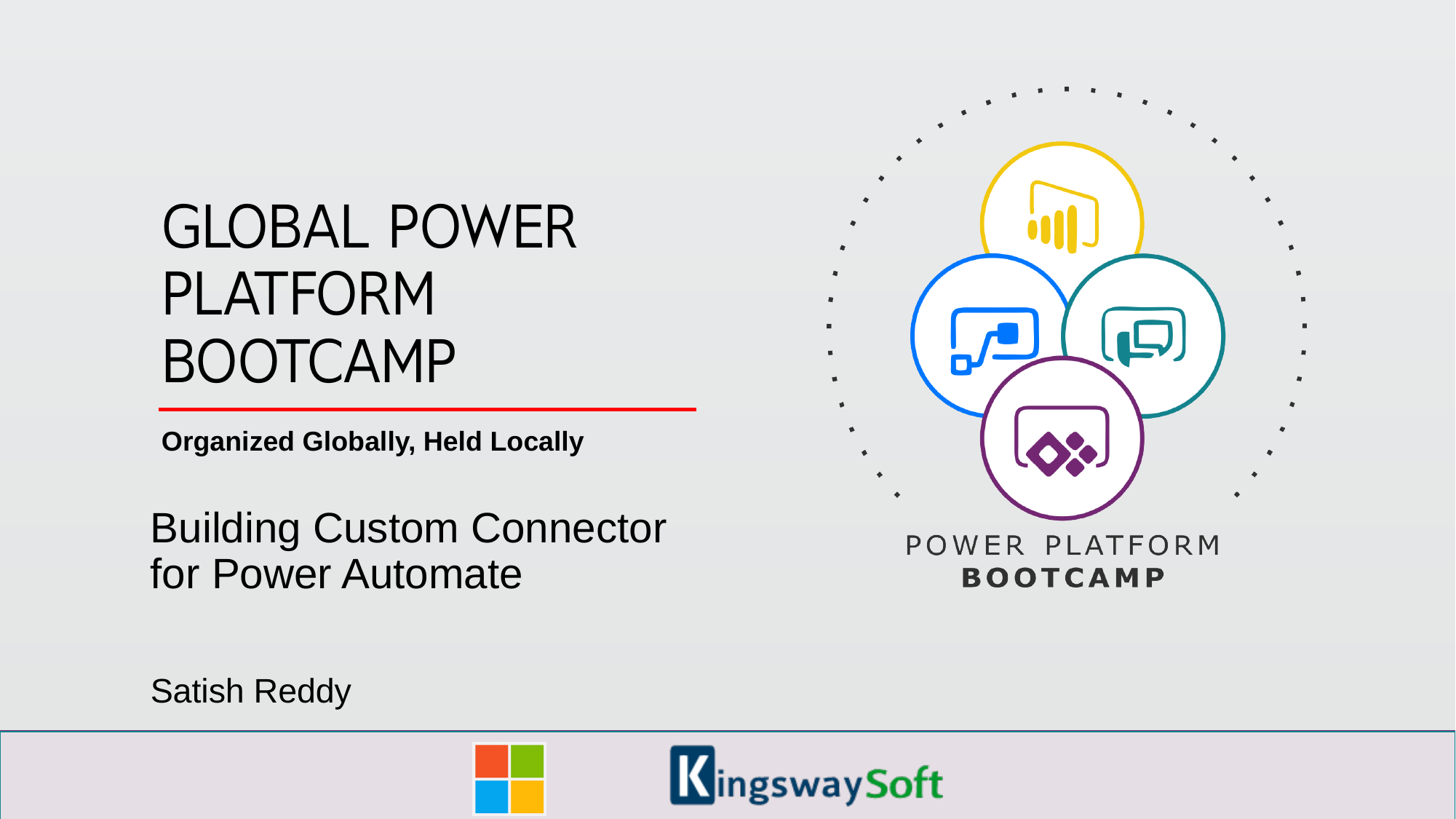

Building Custom Connector for Power Automate
Satish Reddy